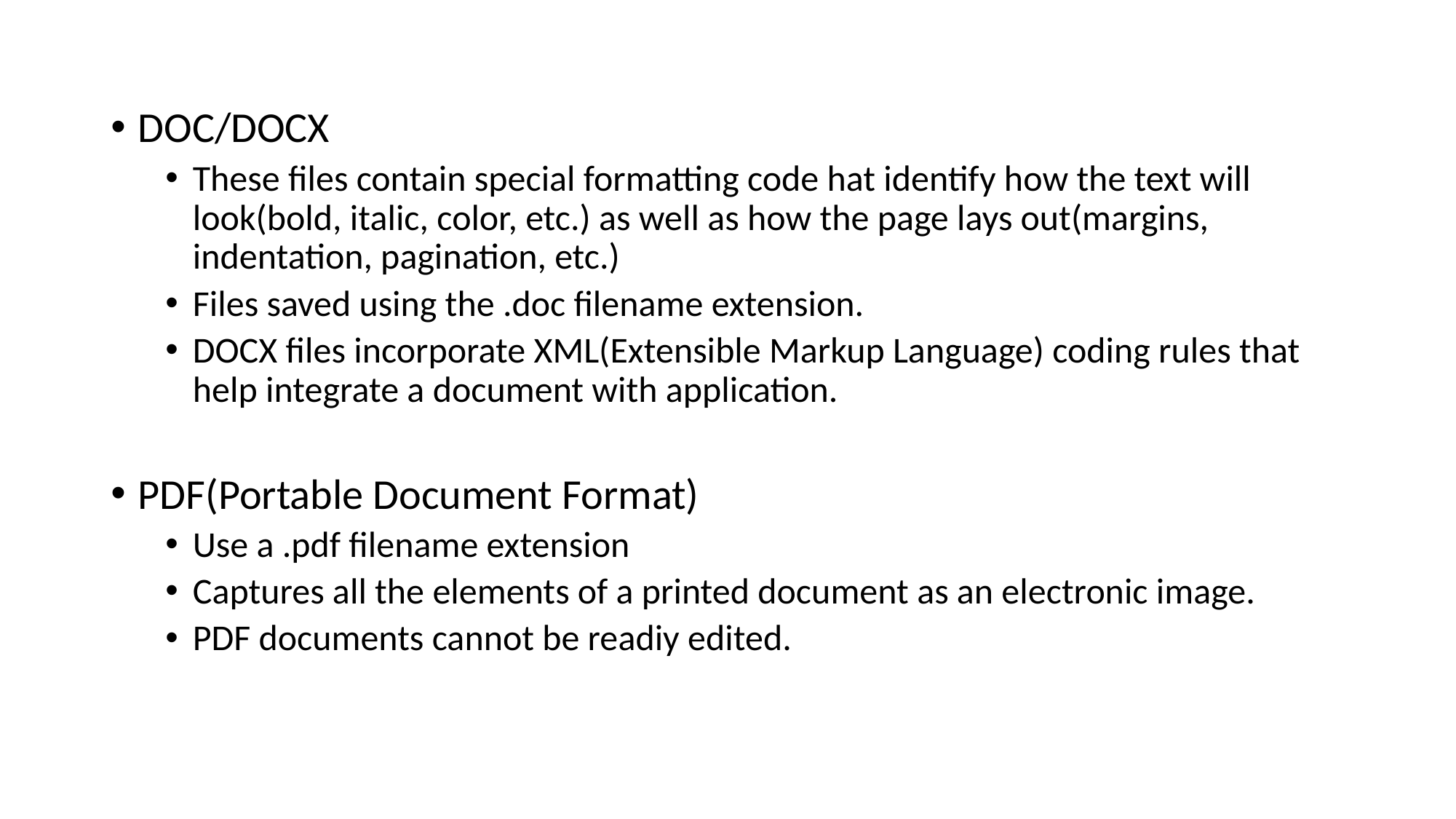

DOC/DOCX
These files contain special formatting code hat identify how the text will look(bold, italic, color, etc.) as well as how the page lays out(margins, indentation, pagination, etc.)
Files saved using the .doc filename extension.
DOCX files incorporate XML(Extensible Markup Language) coding rules that help integrate a document with application.

PDF(Portable Document Format)
Use a .pdf filename extension
Captures all the elements of a printed document as an electronic image.
PDF documents cannot be readiy edited.